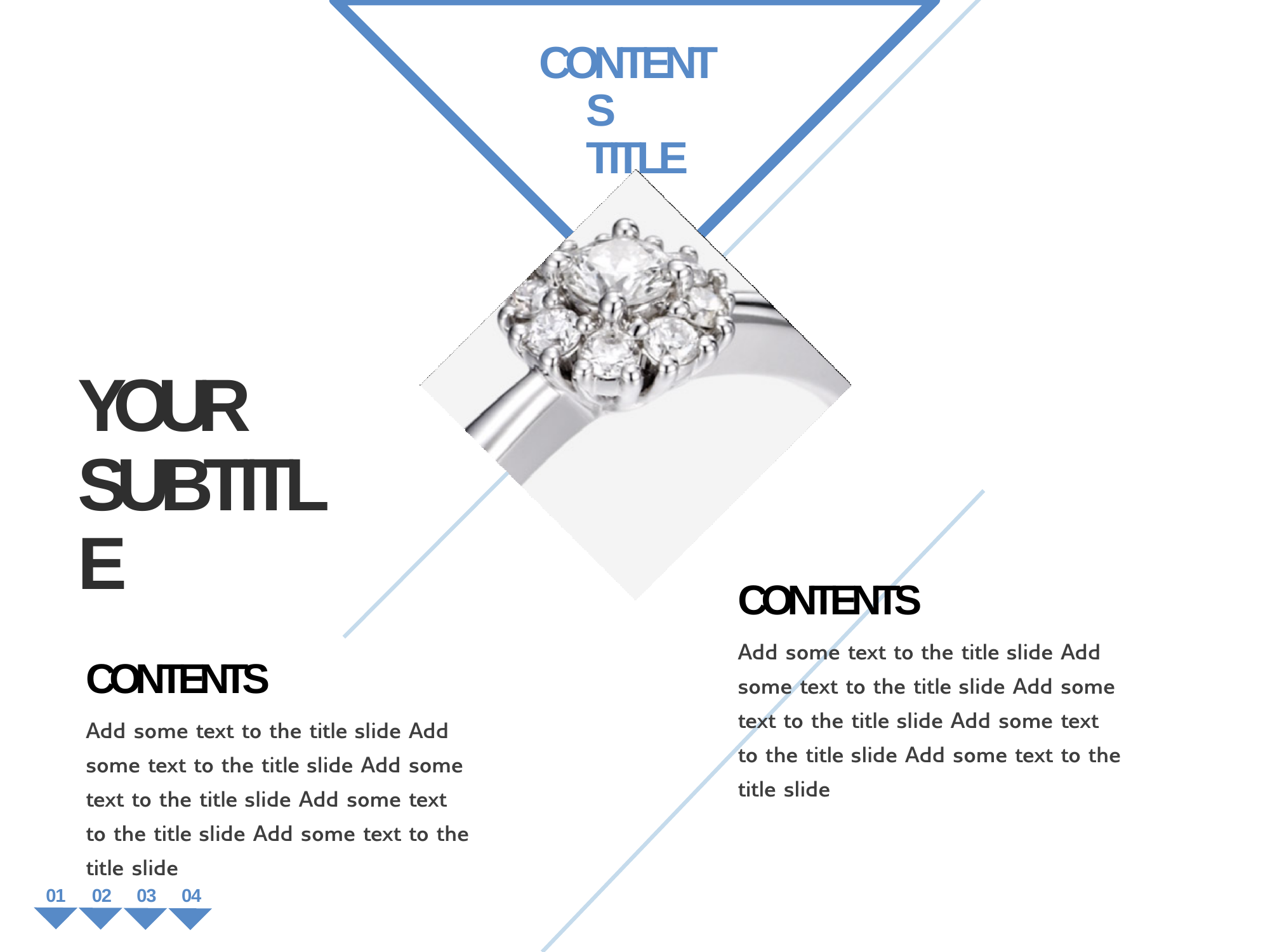

# CONTENTS  TITLE

YOUR  SUBTITLE
CONTENTS
Add some text to the title slide Add  some text to the title slide Add some  text to the title slide Add some text  to the title slide Add some text to the  title slide

CONTENTS
Add some text to the title slide Add  some text to the title slide Add some  text to the title slide Add some text  to the title slide Add some text to the  title slide
01	02	03	04